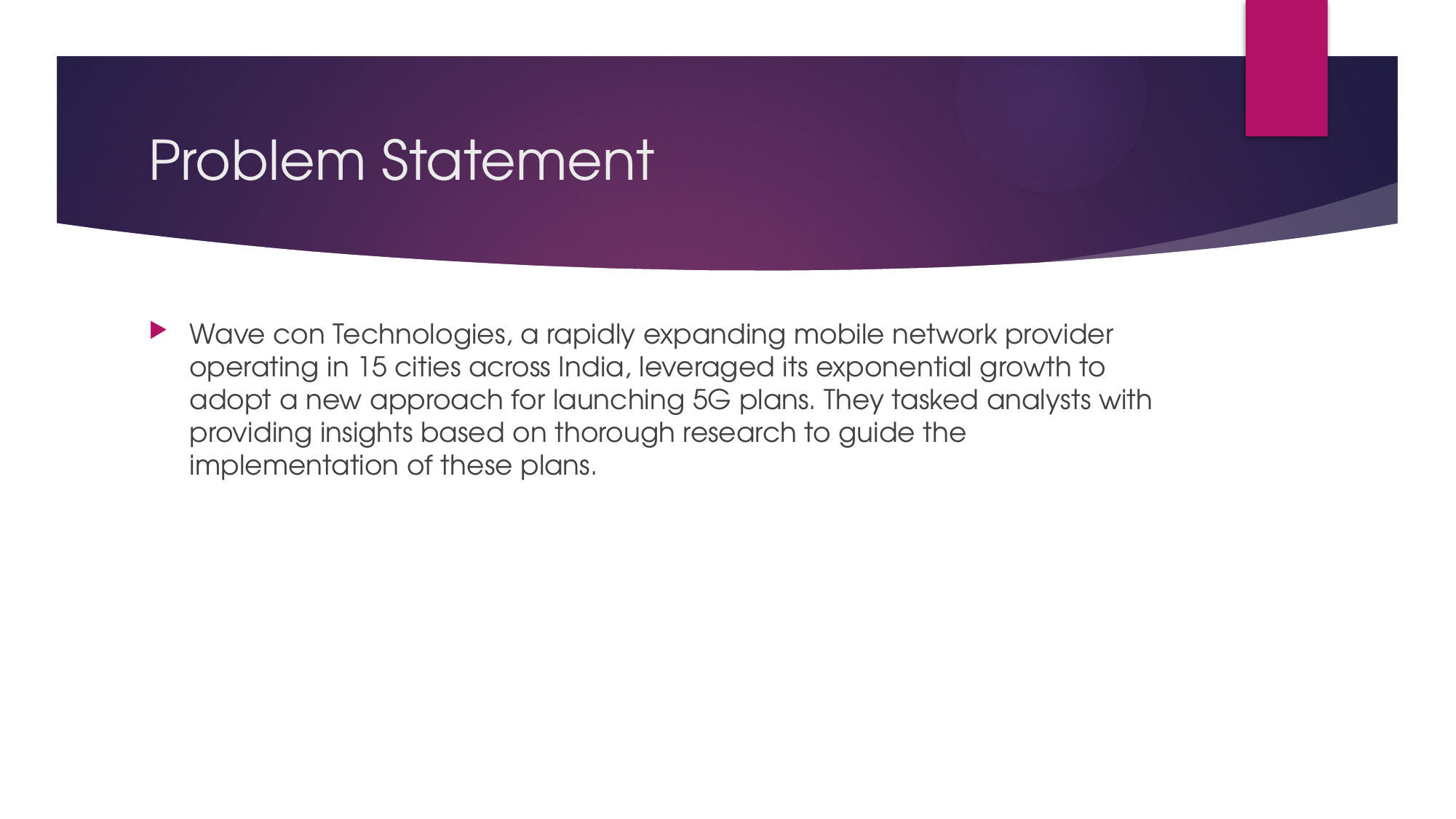

# Problem Statement
Wave con Technologies, a rapidly expanding mobile network provider operating in 15 cities across India, leveraged its exponential growth to adopt a new approach for launching 5G plans. They tasked analysts with providing insights based on thorough research to guide the implementation of these plans.